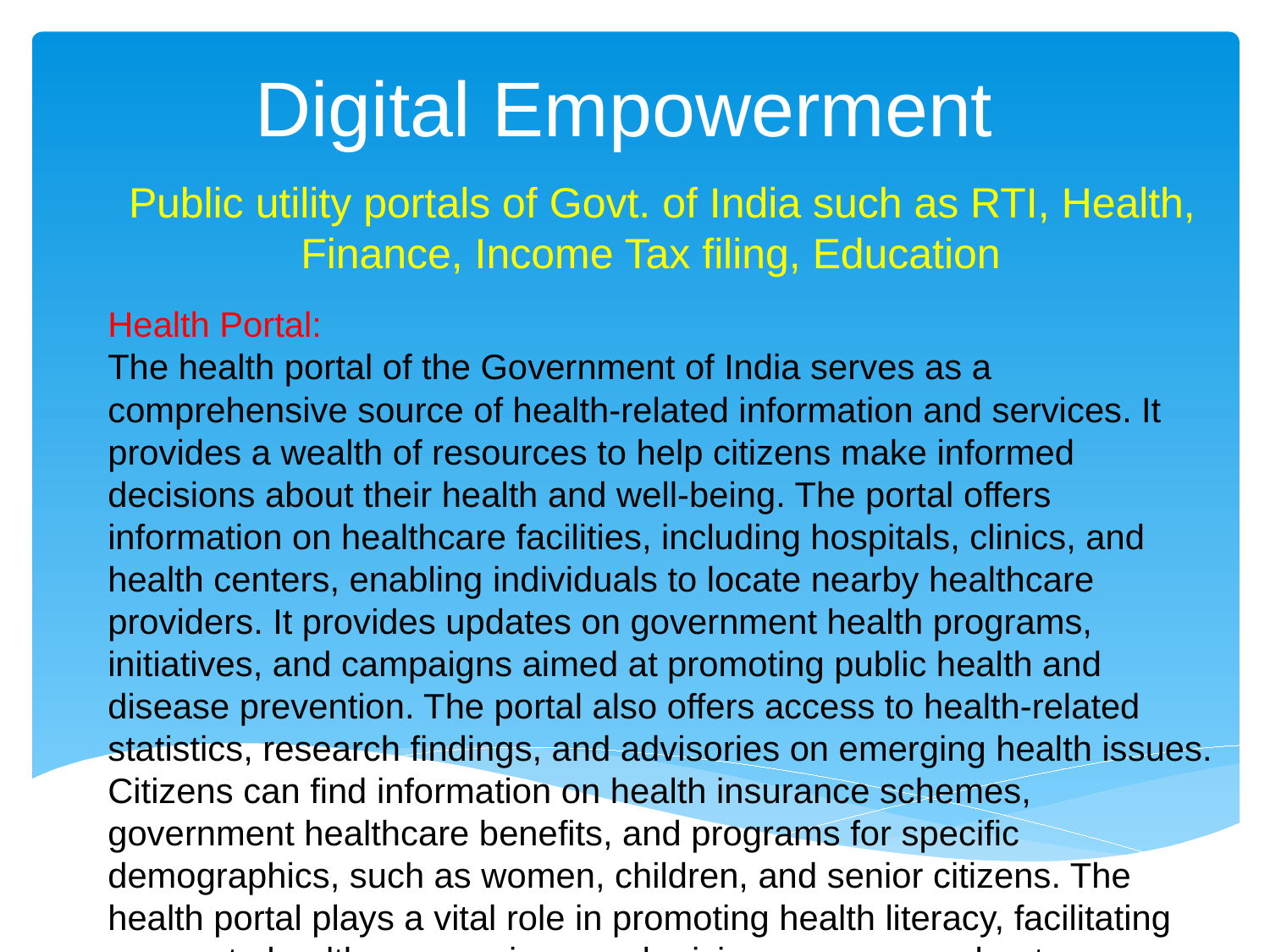

# Digital Empowerment
  Public utility portals of Govt. of India such as RTI, Health, Finance, Income Tax filing, Education
Health Portal:
The health portal of the Government of India serves as a comprehensive source of health-related information and services. It provides a wealth of resources to help citizens make informed decisions about their health and well-being. The portal offers information on healthcare facilities, including hospitals, clinics, and health centers, enabling individuals to locate nearby healthcare providers. It provides updates on government health programs, initiatives, and campaigns aimed at promoting public health and disease prevention. The portal also offers access to health-related statistics, research findings, and advisories on emerging health issues. Citizens can find information on health insurance schemes, government healthcare benefits, and programs for specific demographics, such as women, children, and senior citizens. The health portal plays a vital role in promoting health literacy, facilitating access to healthcare services, and raising awareness about preventive measures.